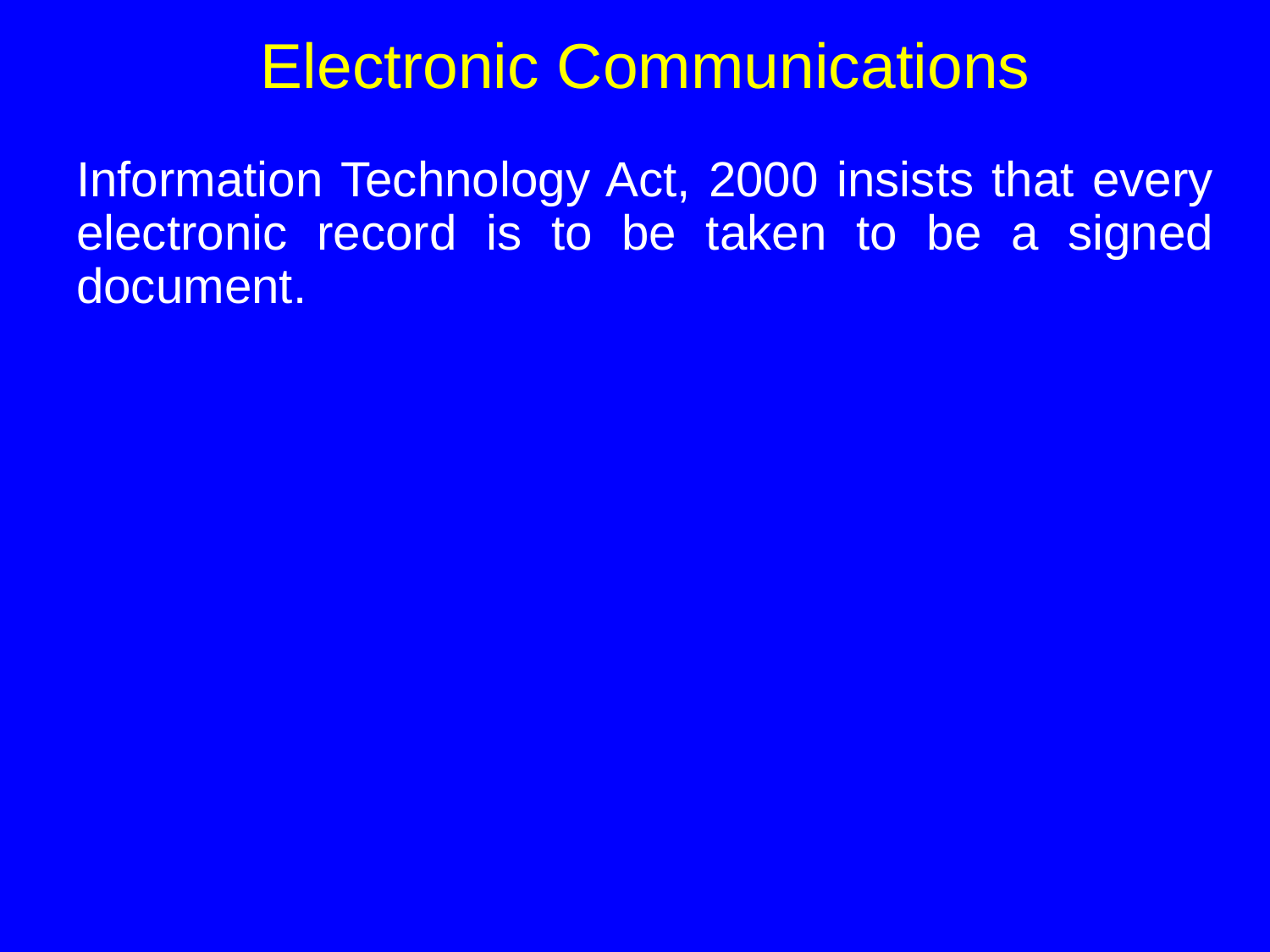

# Electronic Communications
Information Technology Act, 2000 insists that every electronic record is to be taken to be a signed document.